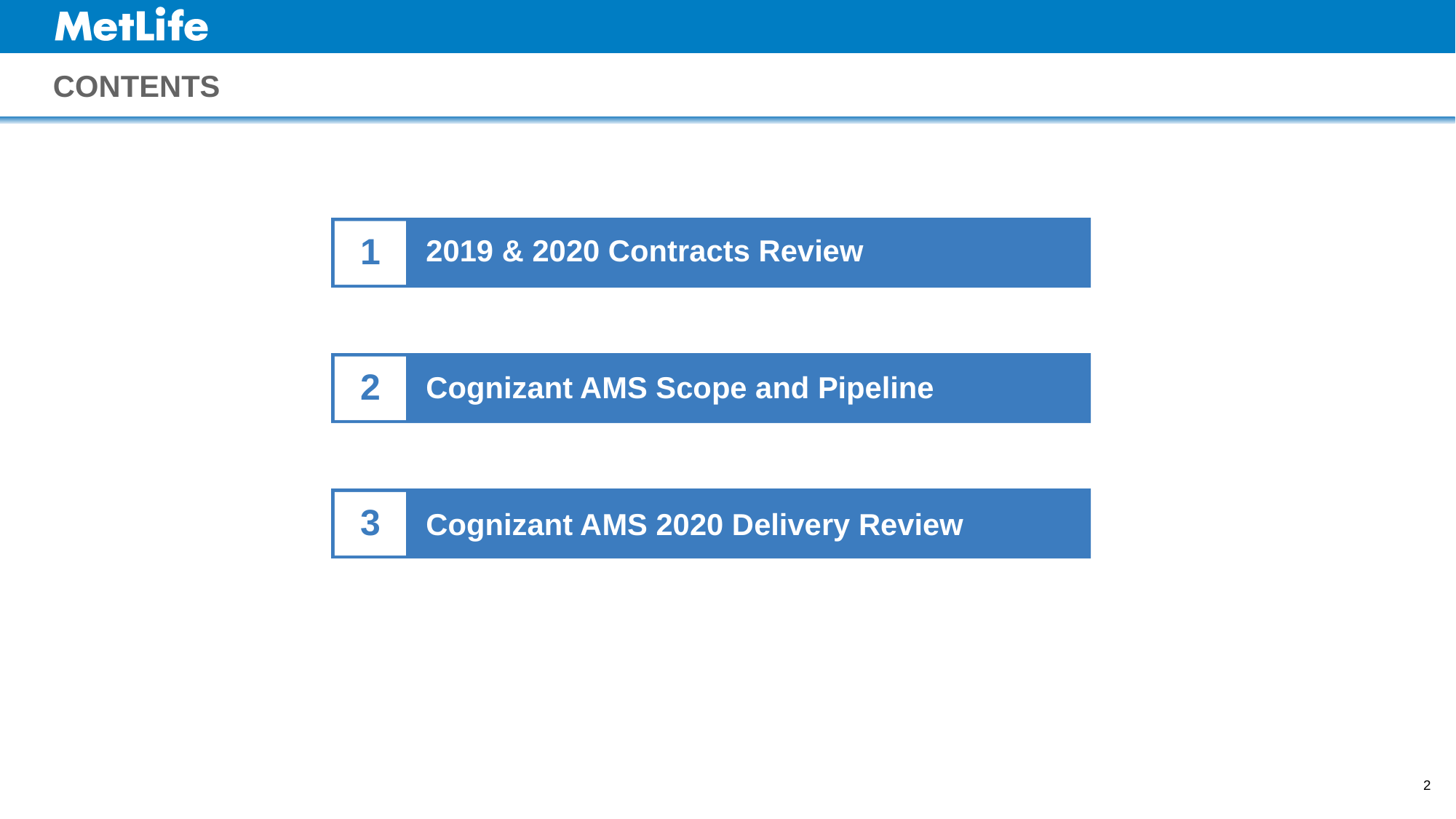

# CONTENTS

1
2019 & 2020 Contracts Review

2
Cognizant AMS Scope and Pipeline

3
Cognizant AMS 2020 Delivery Review
AMS Team Structure and Finance